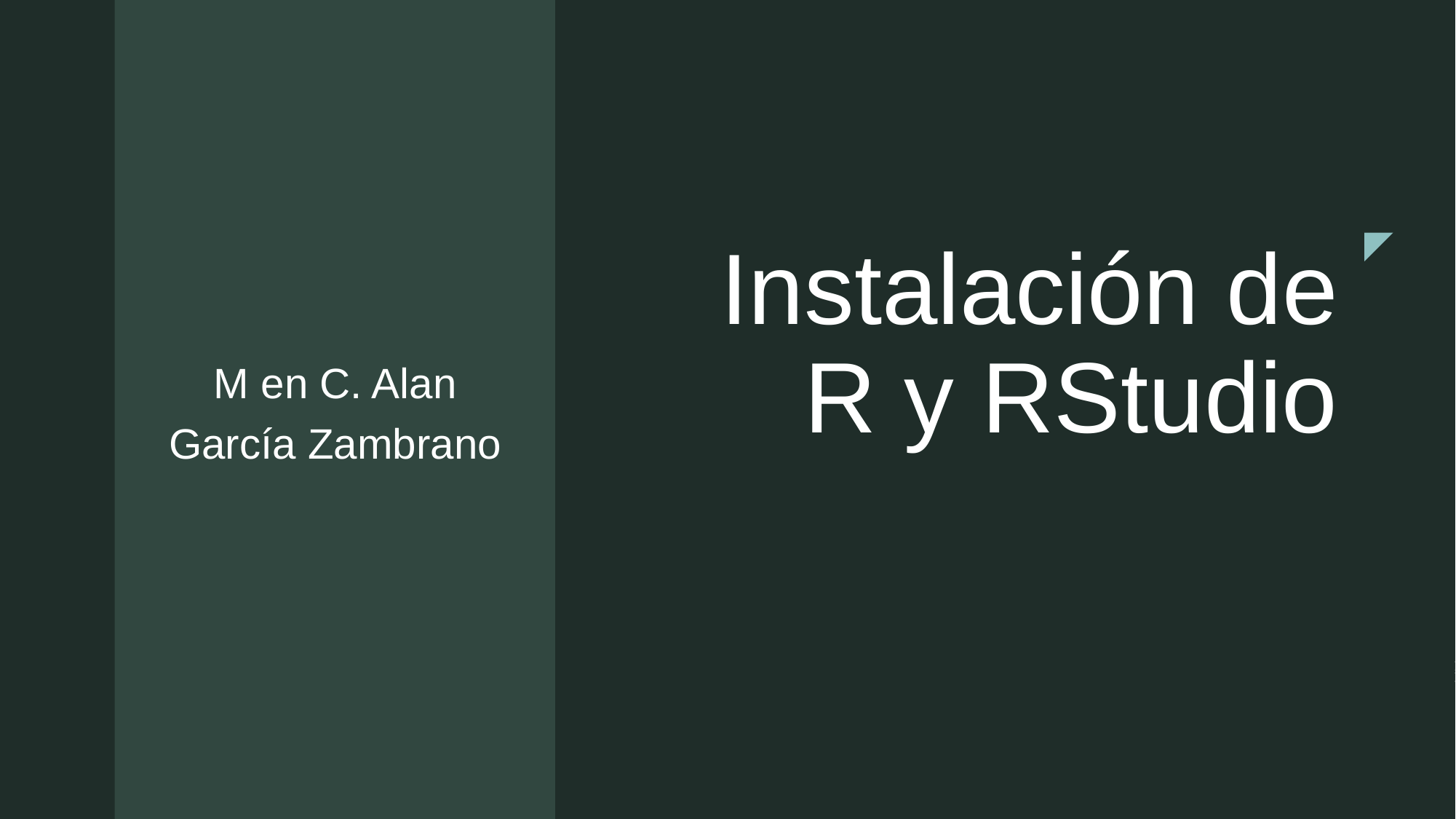

M en C. Alan García Zambrano
# Instalación de R y RStudio